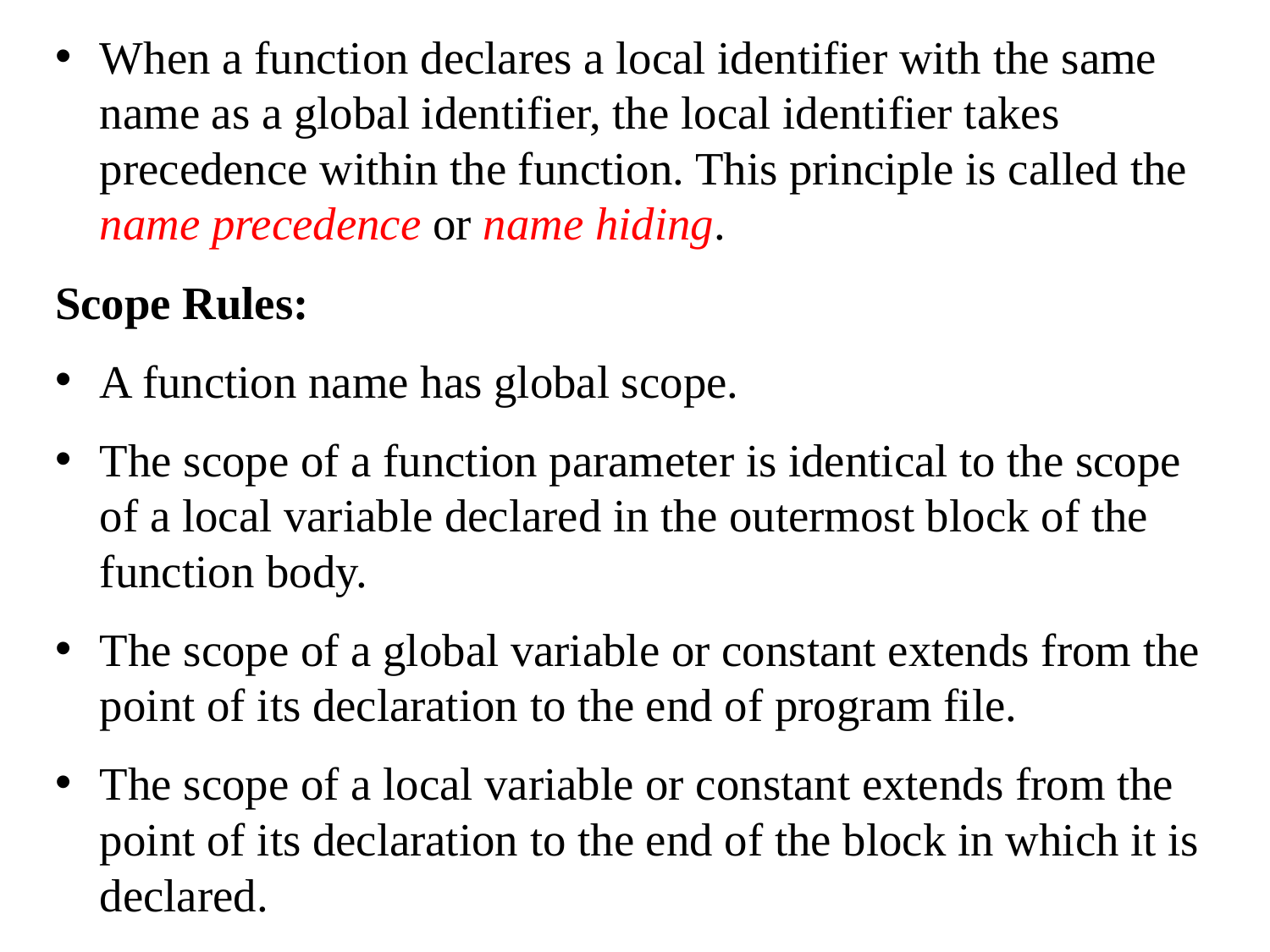

When a function declares a local identifier with the same name as a global identifier, the local identifier takes precedence within the function. This principle is called the name precedence or name hiding.
Scope Rules:
A function name has global scope.
The scope of a function parameter is identical to the scope of a local variable declared in the outermost block of the function body.
The scope of a global variable or constant extends from the point of its declaration to the end of program file.
The scope of a local variable or constant extends from the point of its declaration to the end of the block in which it is declared.